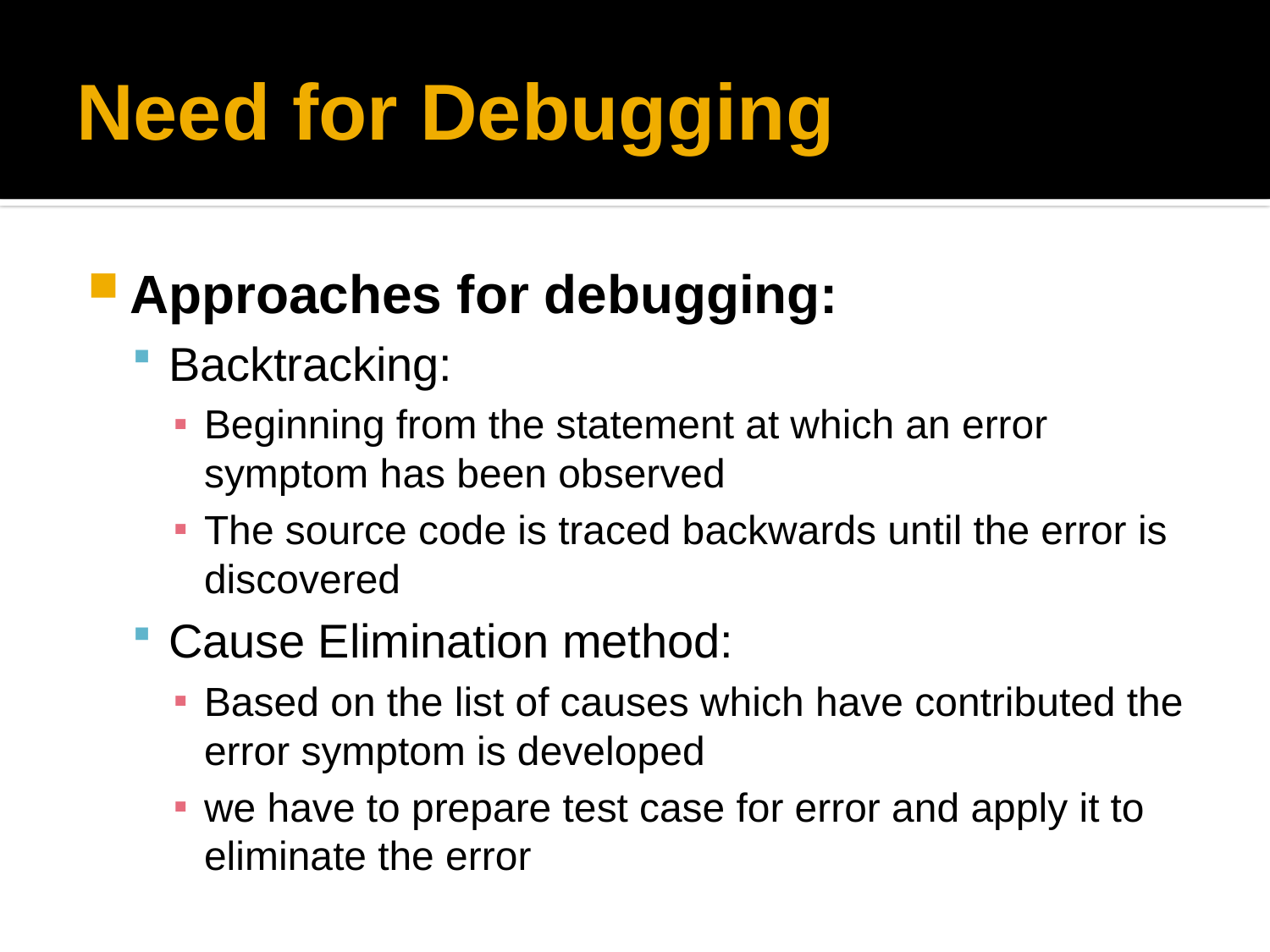

# Need for Debugging
Approaches for debugging:
Backtracking:
Beginning from the statement at which an error symptom has been observed
The source code is traced backwards until the error is discovered
Cause Elimination method:
Based on the list of causes which have contributed the error symptom is developed
we have to prepare test case for error and apply it to eliminate the error